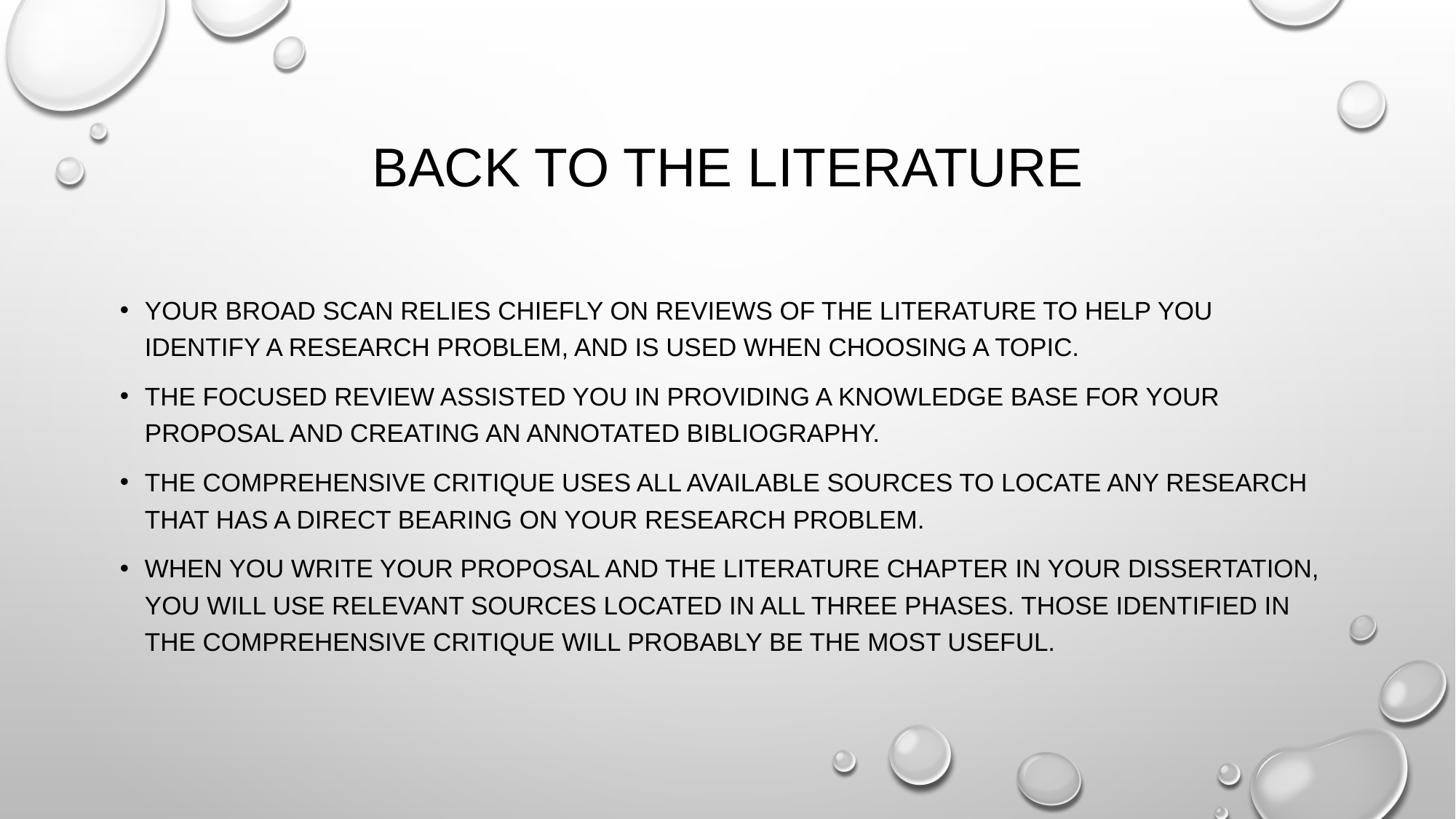

# Back to the Literature
Your broad scan relies chiefly on reviews of the literature to help you identify a research problem, and is used when choosing a topic.
The focused review assisted you in providing a knowledge base for your proposal and creating an Annotated Bibliography.
The comprehensive critique uses all available sources to locate any research that has a direct bearing on your research problem.
When you write your proposal and the literature chapter in your dissertation, you will use relevant sources located in all three phases. Those identified in the comprehensive critique will probably be the most useful.